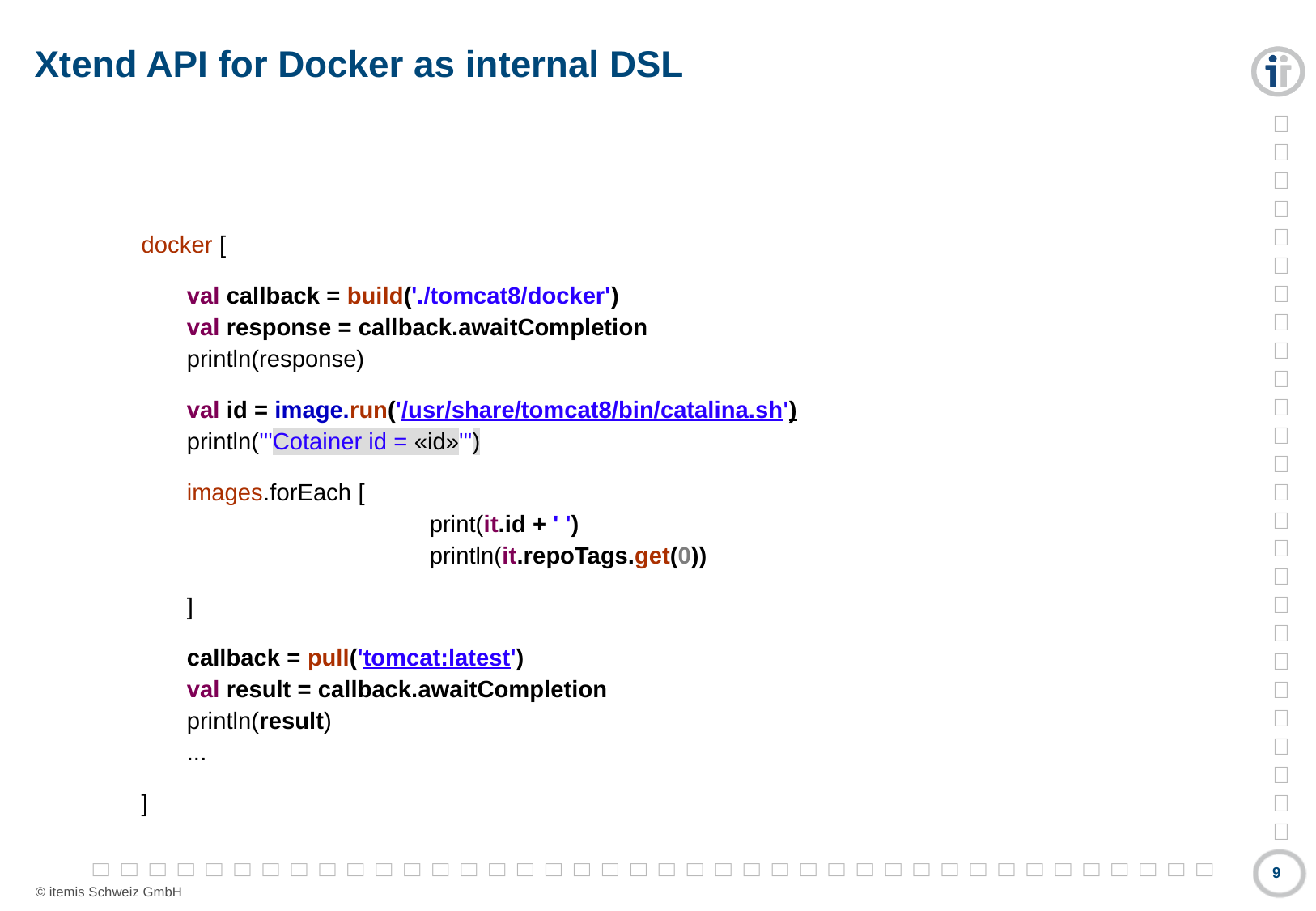

# Xtend API for Docker as internal DSL

docker [
	val callback = build('./tomcat8/docker')
val response = callback.awaitCompletion
println(response)
	val id = image.run('/usr/share/tomcat8/bin/catalina.sh')
println('''Cotainer id = «id»''')
	images.forEach [
		print(it.id + ' ')
		println(it.repoTags.get(0))
	]
	callback = pull('tomcat:latest')
val result = callback.awaitCompletion
println(result)
...
]

9